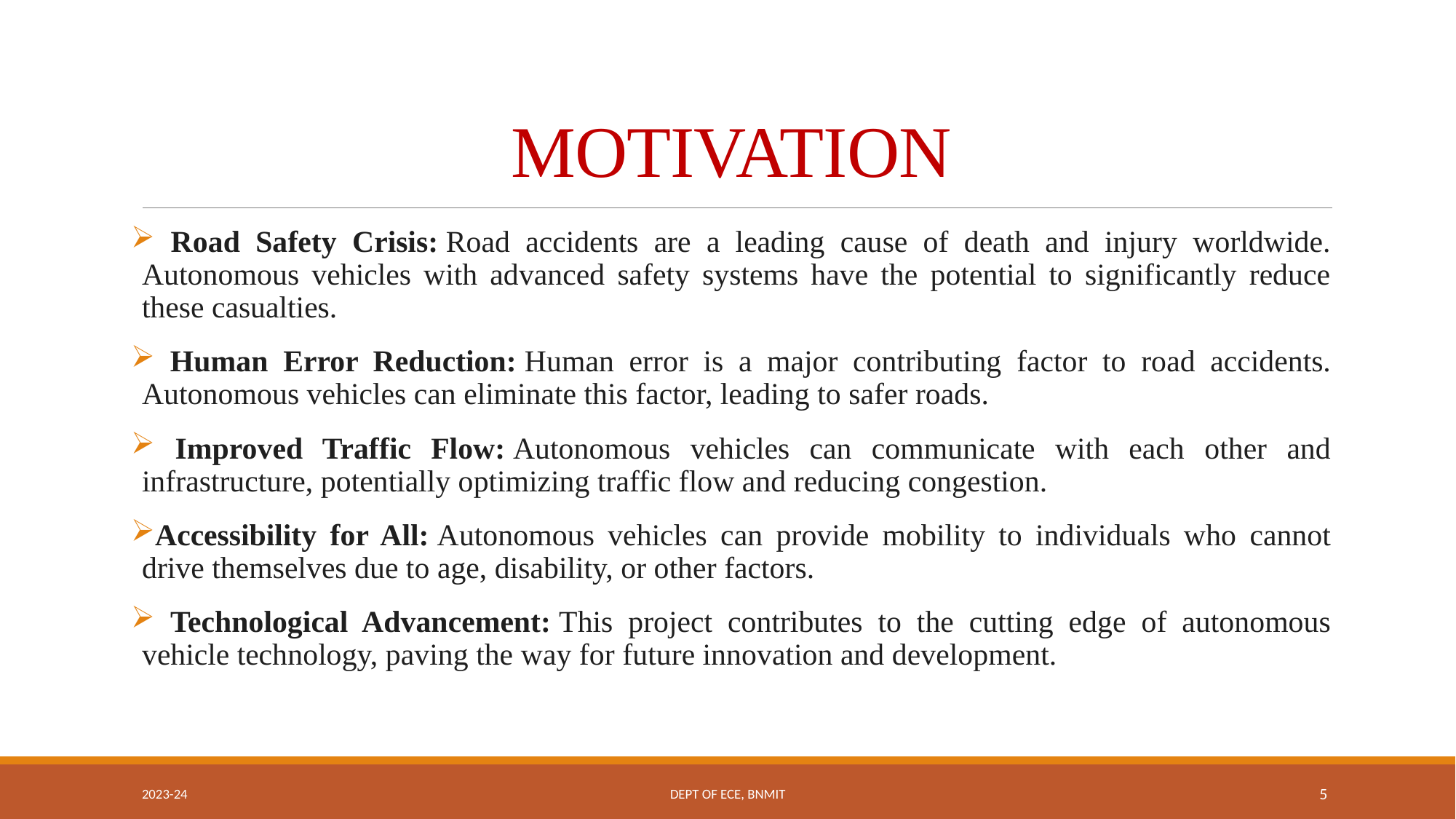

# MOTIVATION
 Road Safety Crisis: Road accidents are a leading cause of death and injury worldwide. Autonomous vehicles with advanced safety systems have the potential to significantly reduce these casualties.
 Human Error Reduction: Human error is a major contributing factor to road accidents. Autonomous vehicles can eliminate this factor, leading to safer roads.
 Improved Traffic Flow: Autonomous vehicles can communicate with each other and infrastructure, potentially optimizing traffic flow and reducing congestion.
Accessibility for All: Autonomous vehicles can provide mobility to individuals who cannot drive themselves due to age, disability, or other factors.
 Technological Advancement: This project contributes to the cutting edge of autonomous vehicle technology, paving the way for future innovation and development.

2023-24
DEPT OF ECE, BNMIT
5